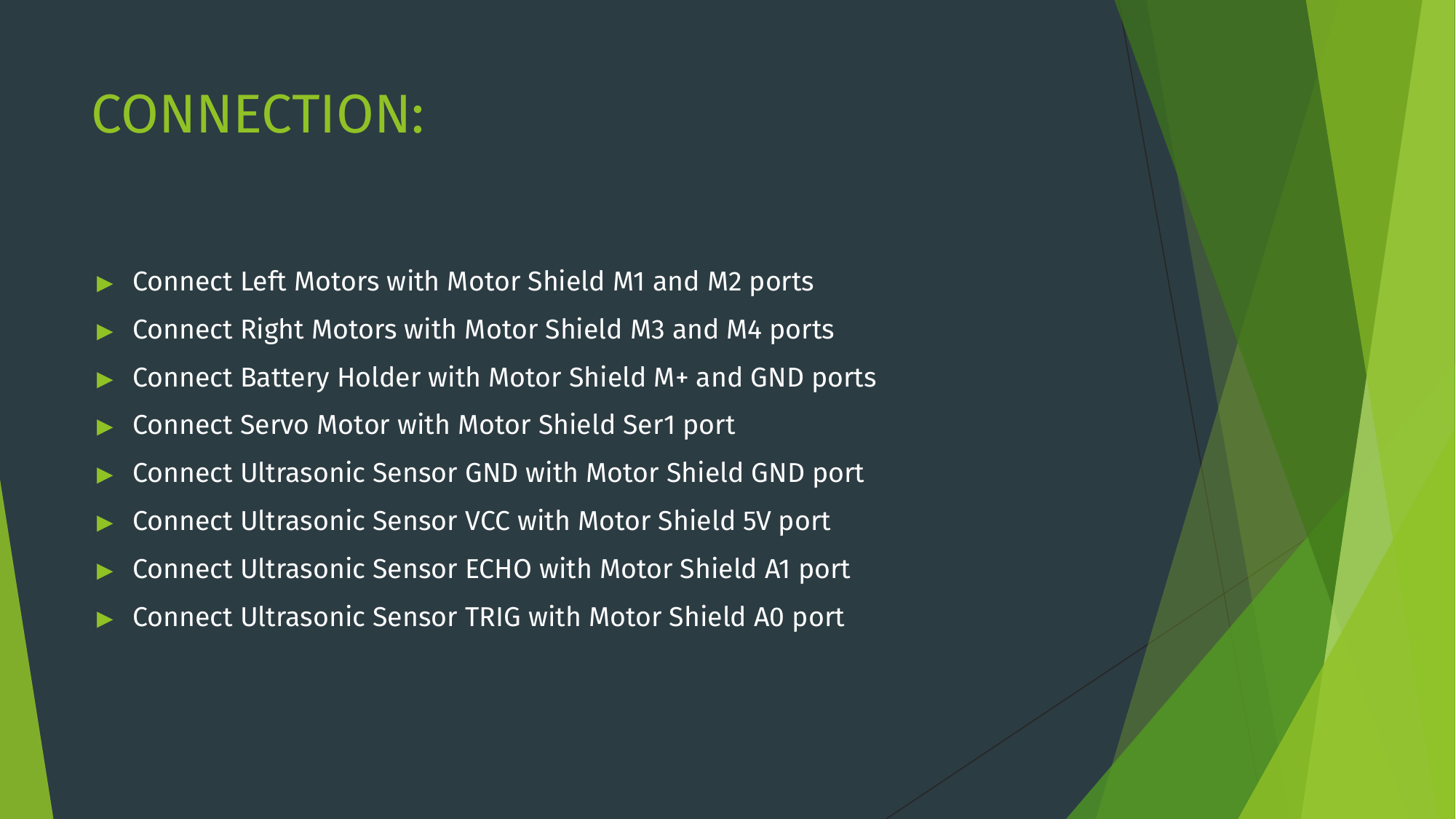

CONNECTION:
Connect Left Motors with Motor Shield M1 and M2 ports
Connect Right Motors with Motor Shield M3 and M4 ports
Connect Battery Holder with Motor Shield M+ and GND ports
Connect Servo Motor with Motor Shield Ser1 port
Connect Ultrasonic Sensor GND with Motor Shield GND port
Connect Ultrasonic Sensor VCC with Motor Shield 5V port
Connect Ultrasonic Sensor ECHO with Motor Shield A1 port
Connect Ultrasonic Sensor TRIG with Motor Shield A0 port